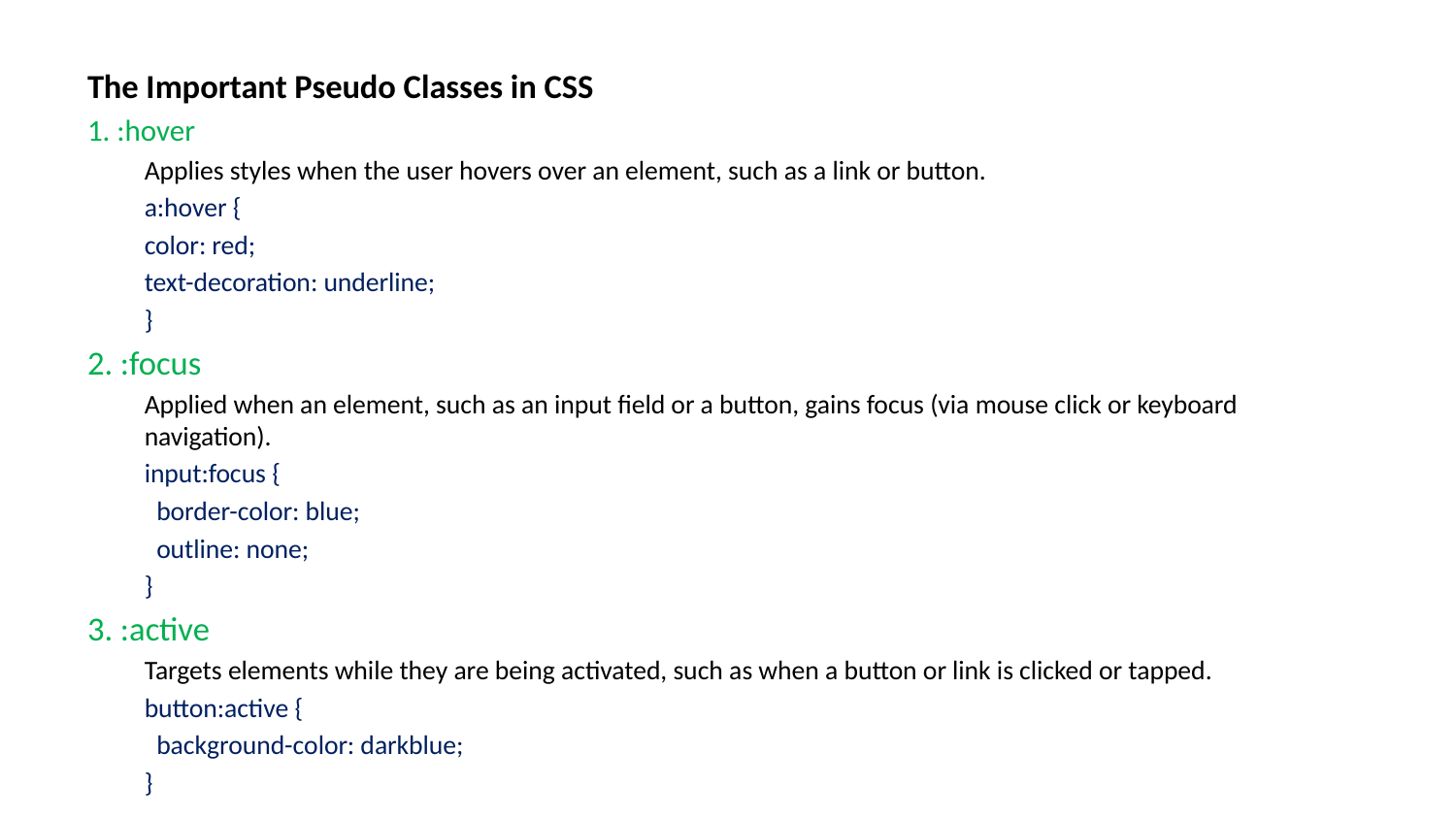

The Important Pseudo Classes in CSS
1. :hover
Applies styles when the user hovers over an element, such as a link or button.
a:hover {
	color: red;
	text-decoration: underline;
}
2. :focus
Applied when an element, such as an input field or a button, gains focus (via mouse click or keyboard navigation).
input:focus {
  border-color: blue;
  outline: none;
}
3. :active
Targets elements while they are being activated, such as when a button or link is clicked or tapped.
button:active {
  background-color: darkblue;
}